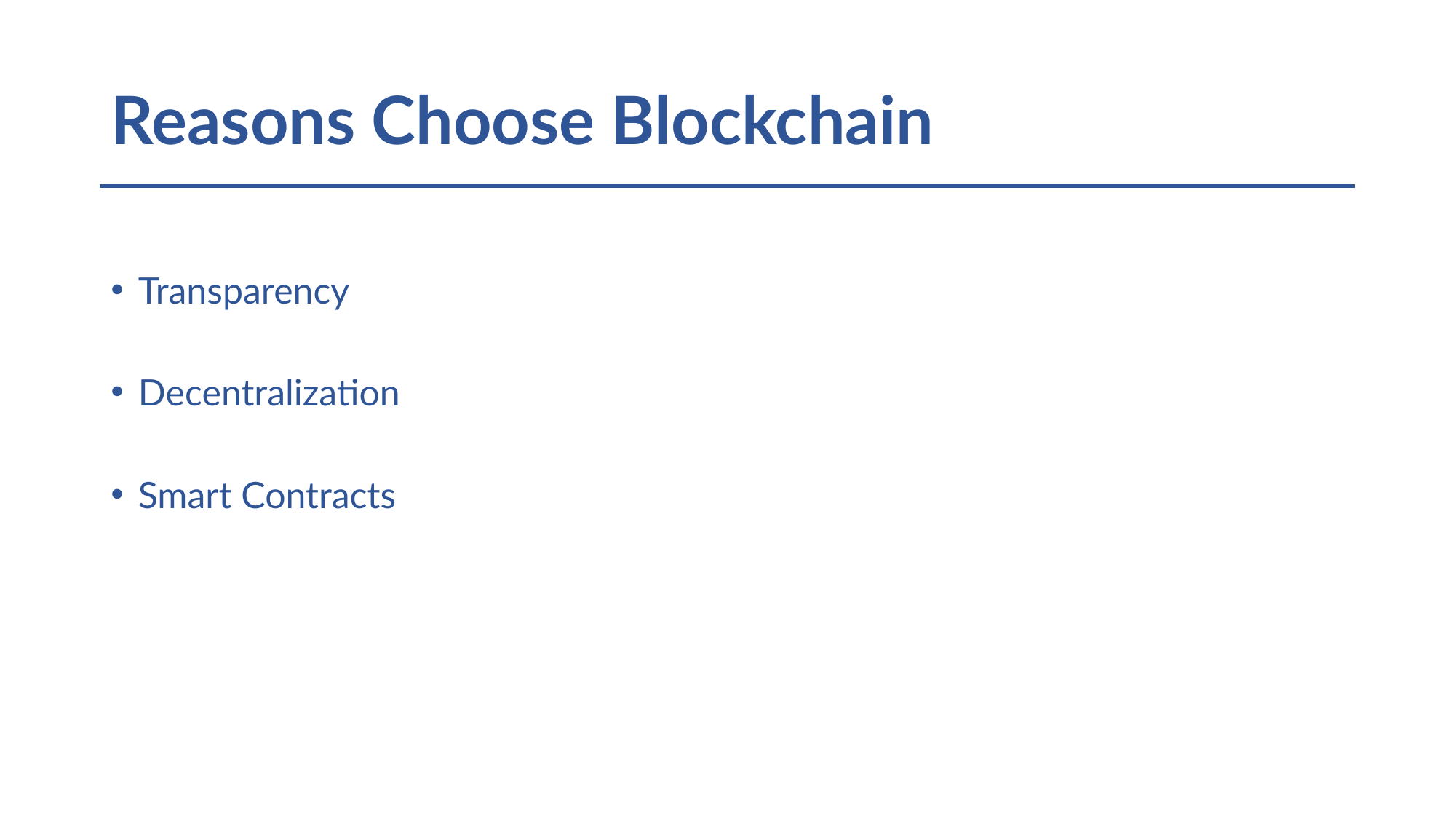

# Reasons Choose Blockchain
Transparency
Decentralization
Smart Contracts